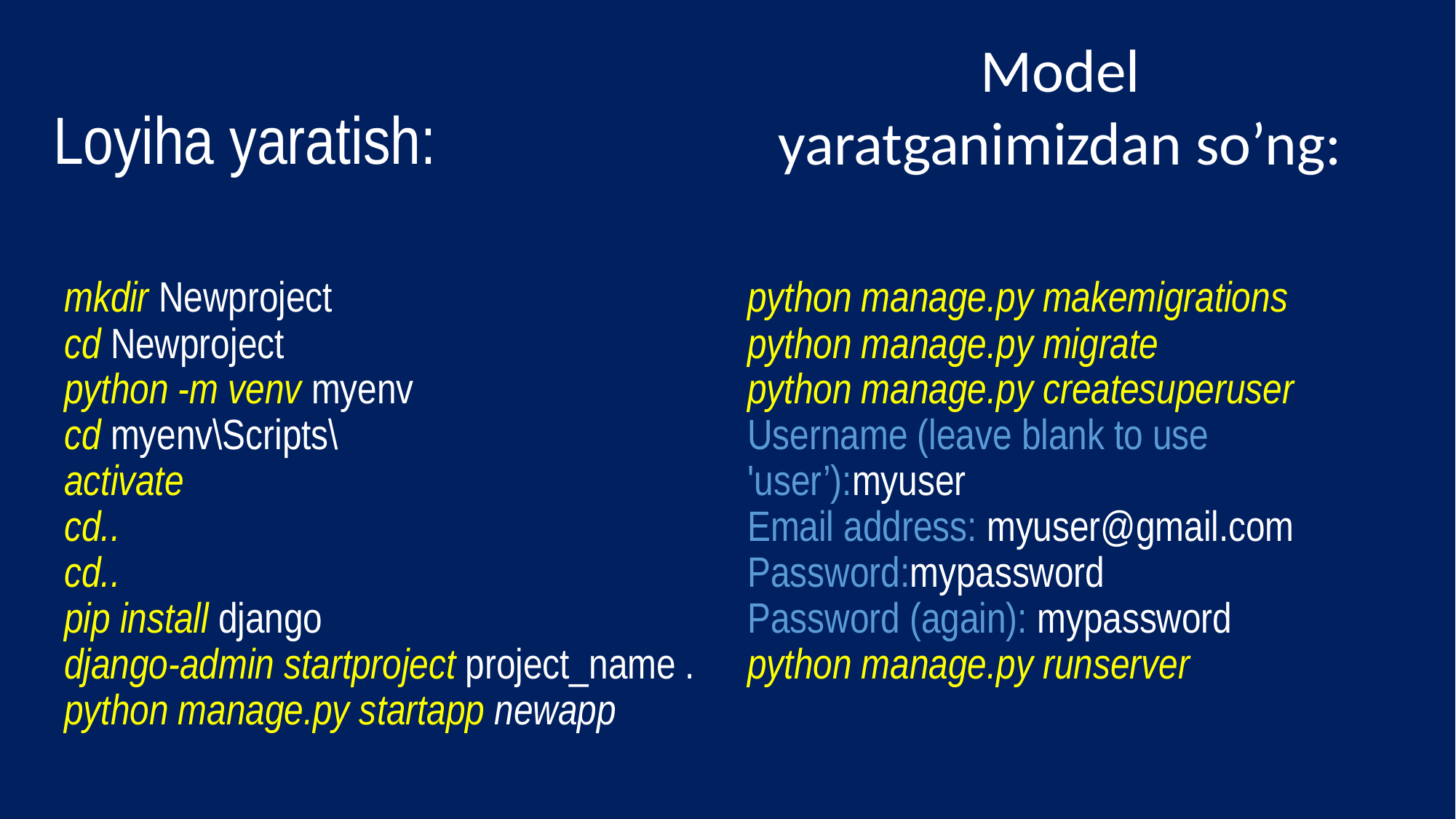

Model yaratganimizdan so’ng:
Loyiha yaratish:
# mkdir Newproject cd Newproject python -m venv myenv cd myenv\Scripts\ activate cd.. cd.. pip install django django-admin startproject project_name . python manage.py startapp newapp python manage.py makemigrations python manage.py migrate python manage.py createsuperuser Username (leave blank to use 'user’):myuser Email address: myuser@gmail.com Password:mypassword Password (again): mypassword python manage.py runserver